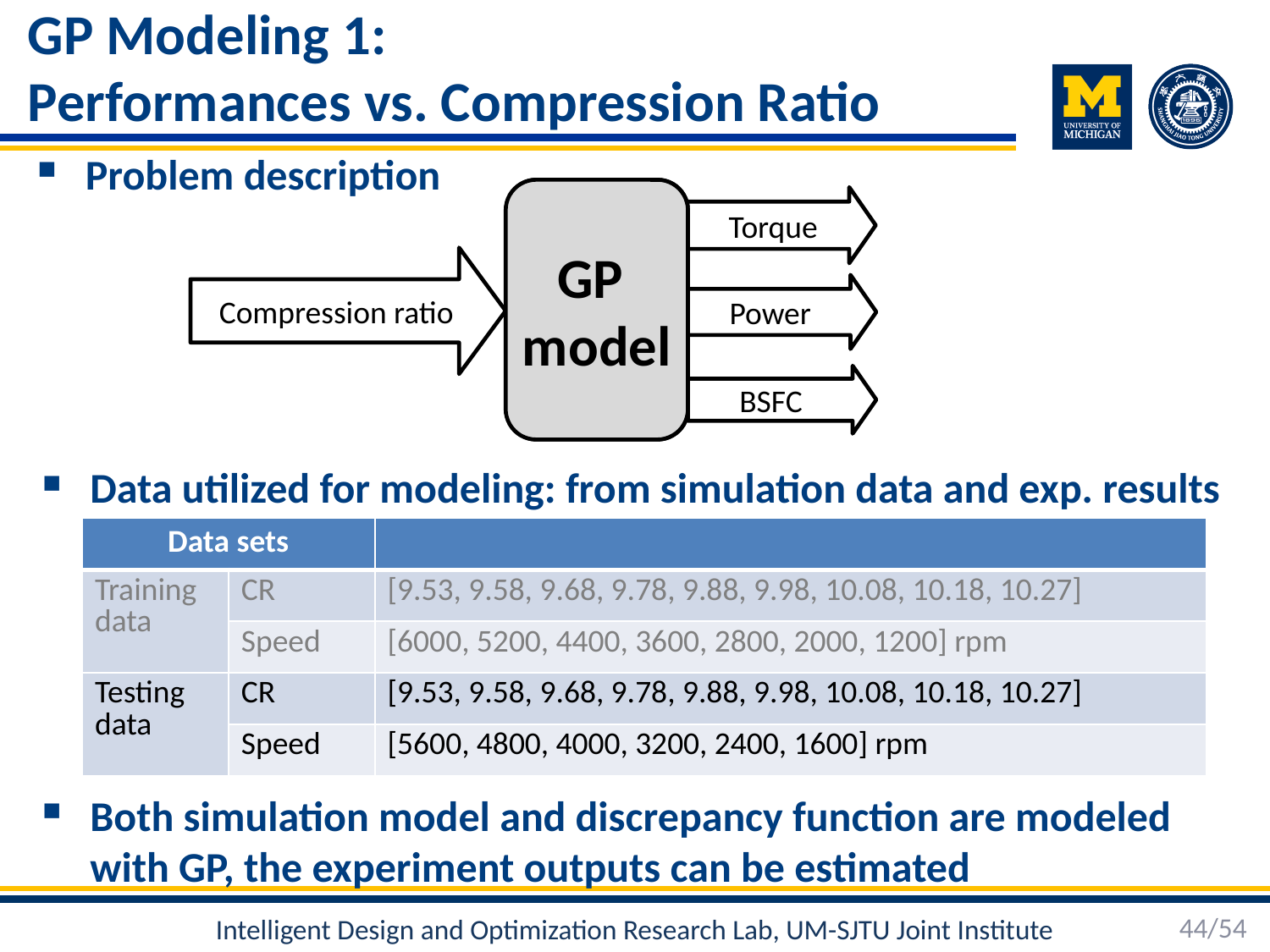

# GP Modeling 1: Performances vs. Compression Ratio
Torque
Problem description
Compression ratio
GP
model
?
Power
BSFC
Data utilized for modeling: from simulation data and exp. results
| Data sets |  |  |
| --- | --- | --- |
| Training data | CR | [9.53, 9.58, 9.68, 9.78, 9.88, 9.98, 10.08, 10.18, 10.27] |
|  | Speed | [6000, 5200, 4400, 3600, 2800, 2000, 1200] rpm |
| Testing data | CR | [9.53, 9.58, 9.68, 9.78, 9.88, 9.98, 10.08, 10.18, 10.27] |
|  | Speed | [5600, 4800, 4000, 3200, 2400, 1600] rpm |
Both simulation model and discrepancy function are modeled with GP, the experiment outputs can be estimated
44/54